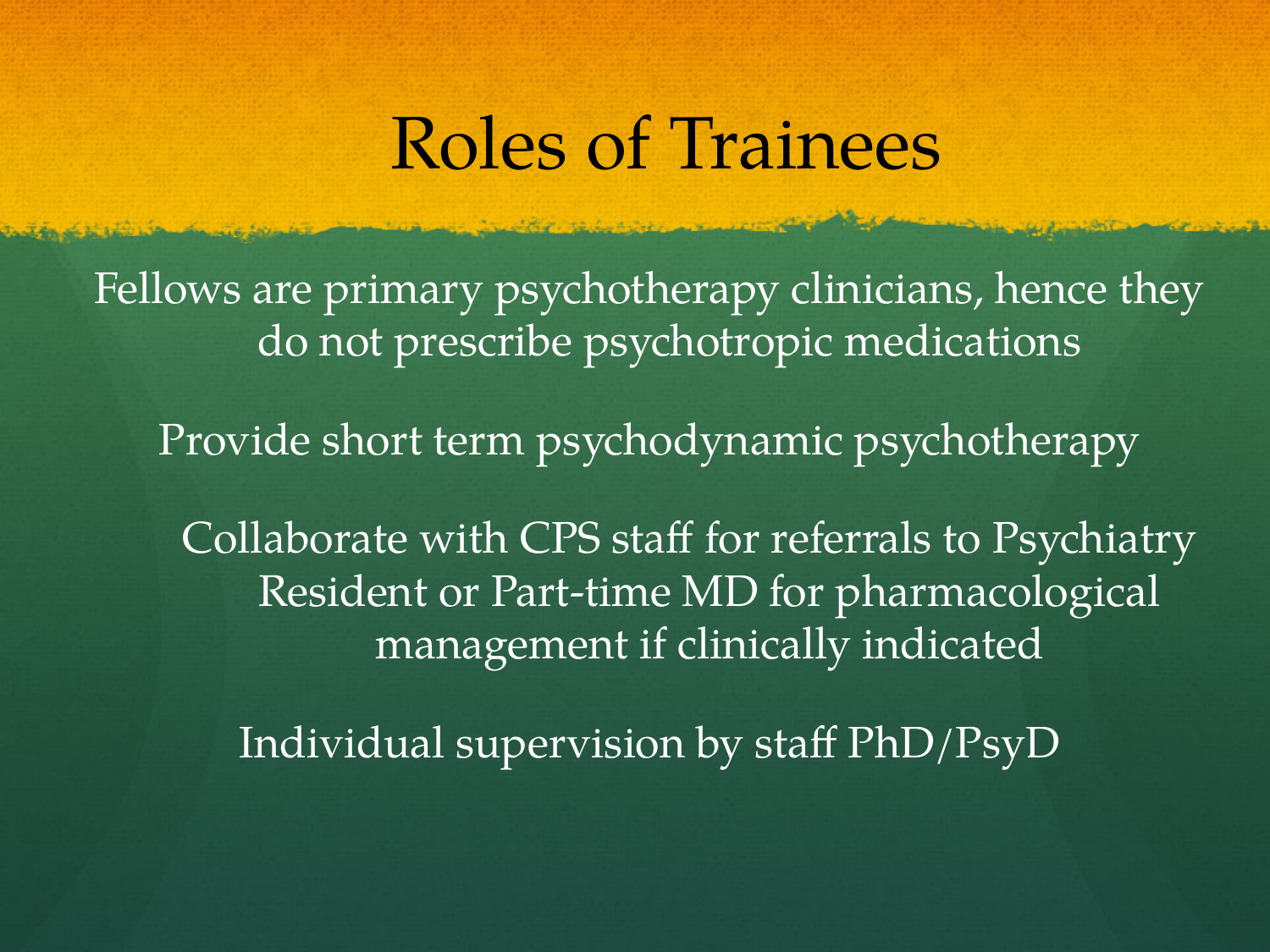

# Roles of Trainees
Fellows are primary psychotherapy clinicians, hence they do not prescribe psychotropic medications
Provide short term psychodynamic psychotherapy
Collaborate with CPS staff for referrals to Psychiatry Resident or Part-time MD for pharmacological management if clinically indicated
Individual supervision by staff PhD/PsyD